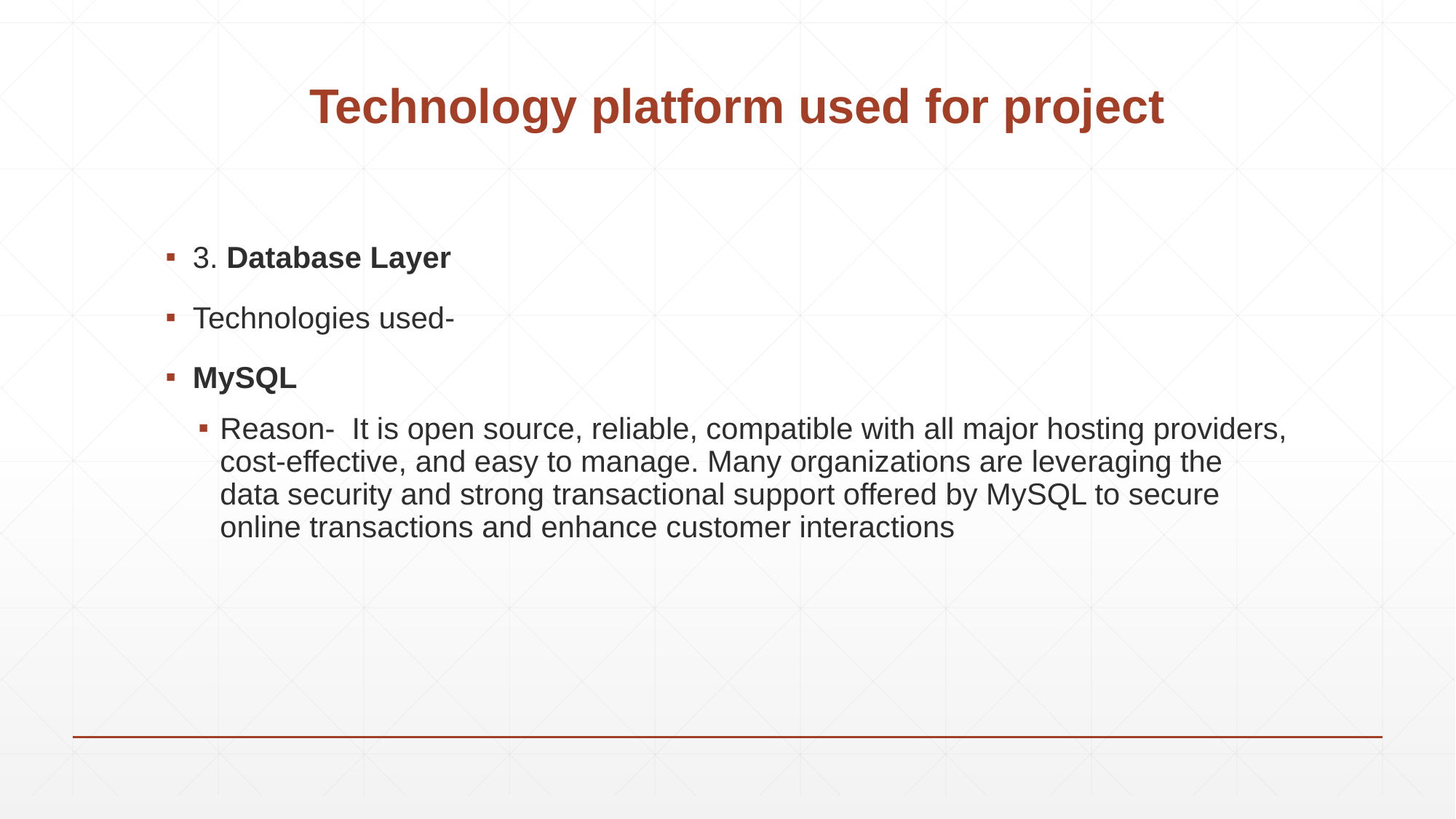

# Technology platform used for project
3. Database Layer
Technologies used-
MySQL
Reason-  It is open source, reliable, compatible with all major hosting providers, cost-effective, and easy to manage. Many organizations are leveraging the data security and strong transactional support offered by MySQL to secure online transactions and enhance customer interactions